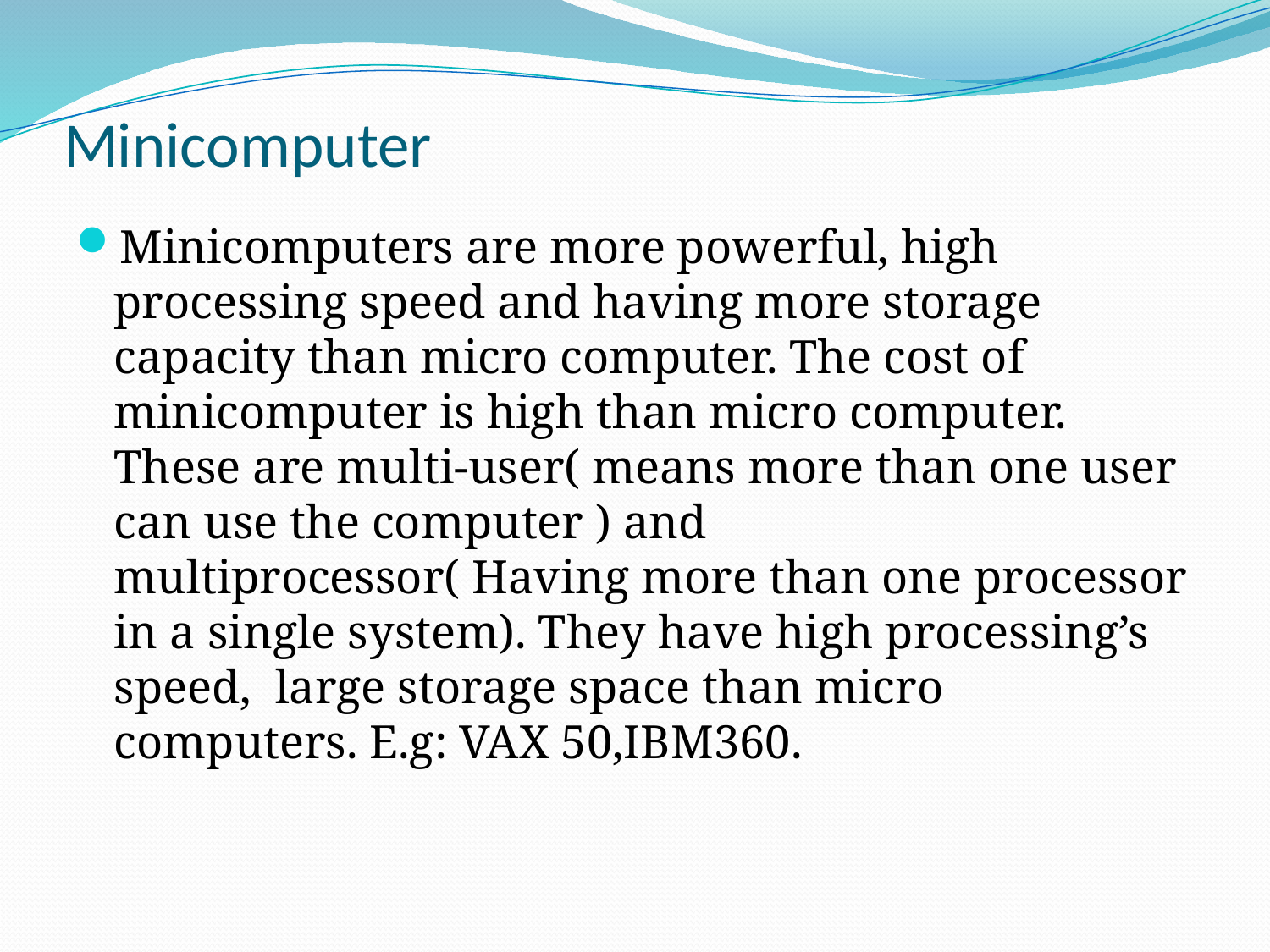

# Minicomputer
Minicomputers are more powerful, high processing speed and having more storage capacity than micro computer. The cost of minicomputer is high than micro computer. These are multi-user( means more than one user can use the computer ) and multiprocessor( Having more than one processor in a single system). They have high processing’s speed,  large storage space than micro computers. E.g: VAX 50,IBM360.